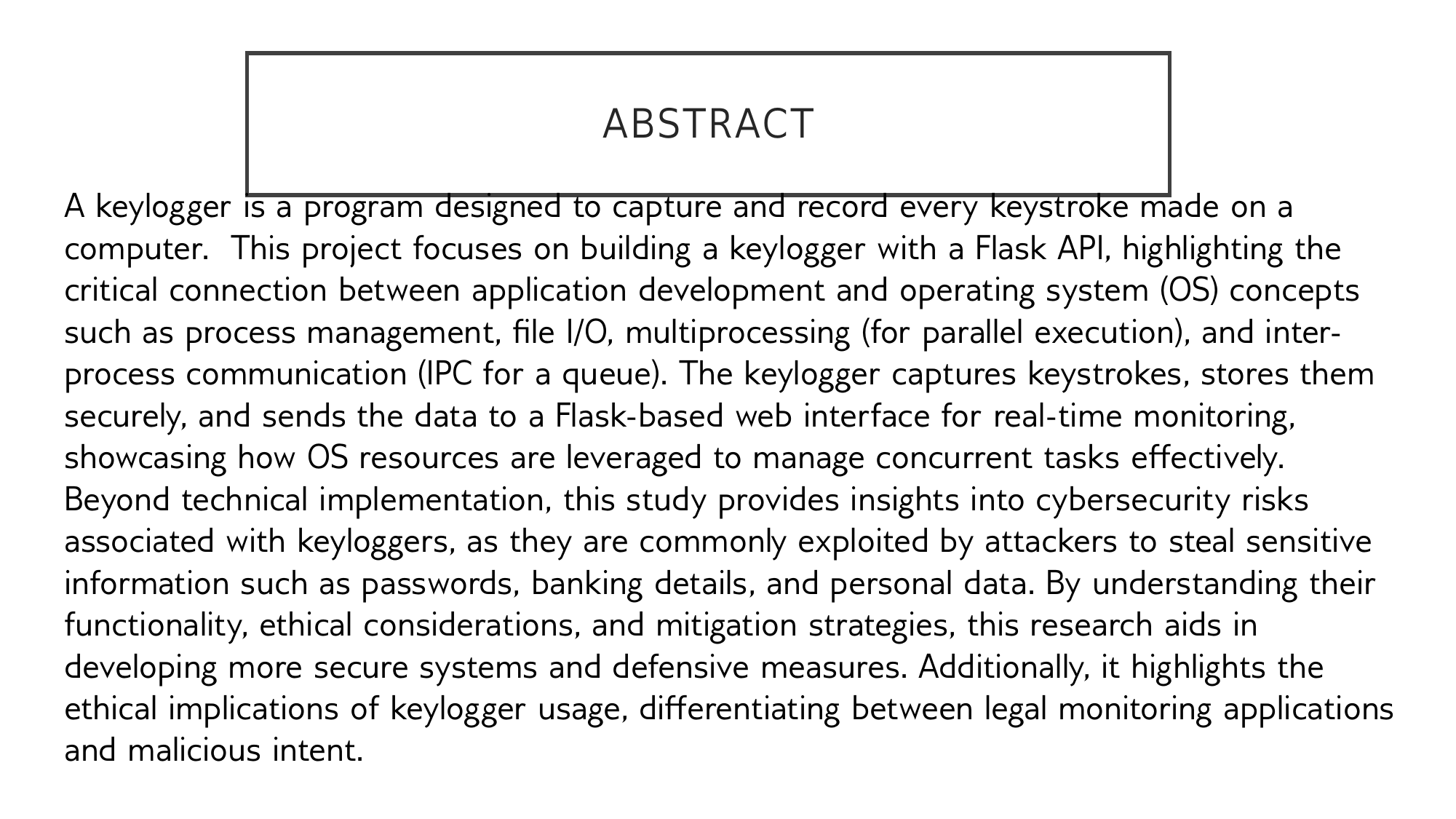

# Abstract
A keylogger is a program designed to capture and record every keystroke made on a computer.  This project focuses on building a keylogger with a Flask API, highlighting the critical connection between application development and operating system (OS) concepts such as process management, file I/O, multiprocessing (for parallel execution), and inter-process communication (IPC for a queue). The keylogger captures keystrokes, stores them securely, and sends the data to a Flask-based web interface for real-time monitoring, showcasing how OS resources are leveraged to manage concurrent tasks effectively.
Beyond technical implementation, this study provides insights into cybersecurity risks associated with keyloggers, as they are commonly exploited by attackers to steal sensitive information such as passwords, banking details, and personal data. By understanding their functionality, ethical considerations, and mitigation strategies, this research aids in developing more secure systems and defensive measures. Additionally, it highlights the ethical implications of keylogger usage, differentiating between legal monitoring applications and malicious intent.